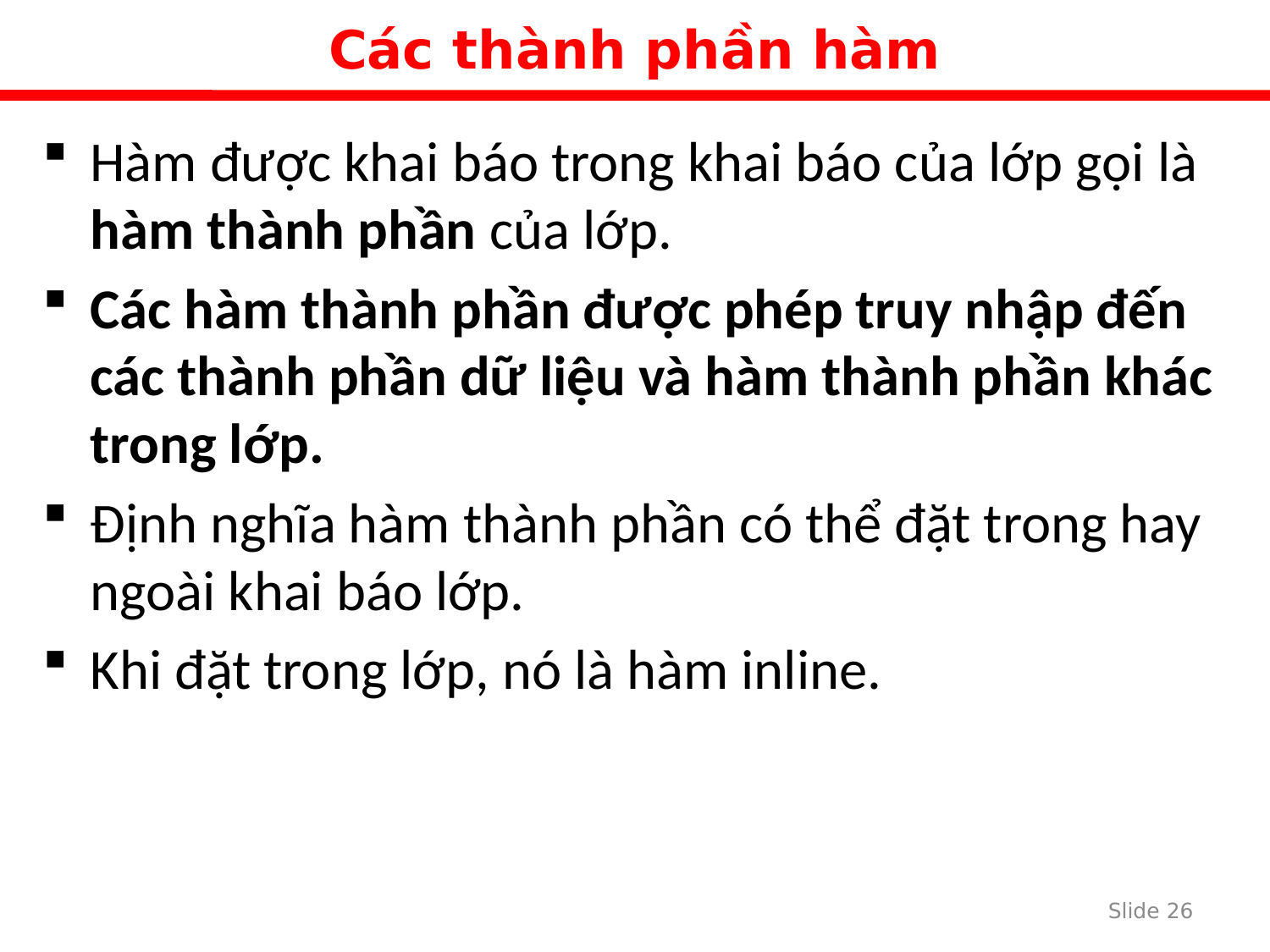

Các thành phần hàm

Hàm được khai báo trong khai báo của lớp gọi là hàm thành phần của lớp.
Các hàm thành phần được phép truy nhập đến các thành phần dữ liệu và hàm thành phần khác trong lớp.
Định nghĩa hàm thành phần có thể đặt trong hay ngoài khai báo lớp.
Khi đặt trong lớp, nó là hàm inline.
Slide 26